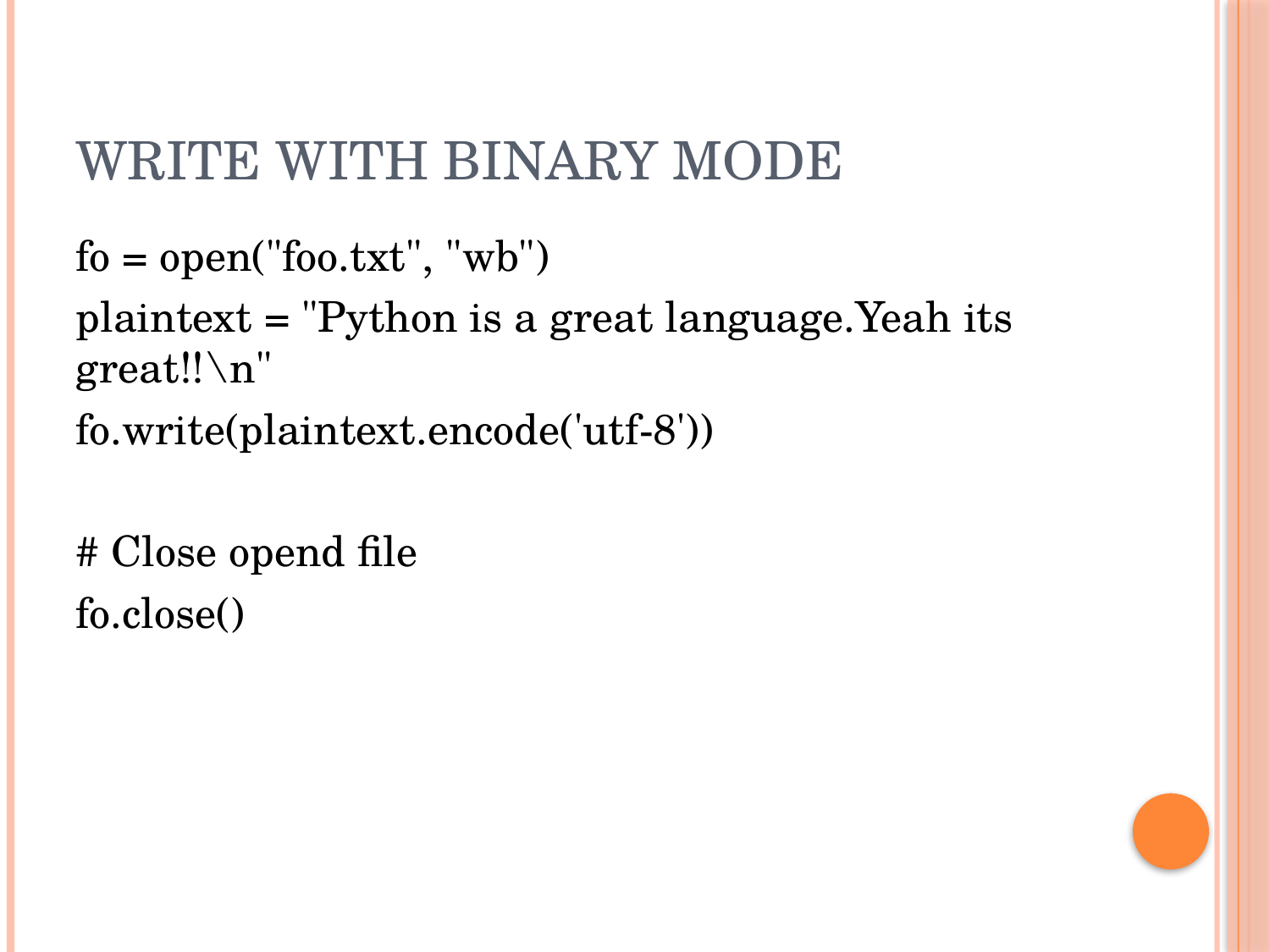

# Write with binary mode
fo = open("foo.txt", "wb")
plaintext = "Python is a great language.Yeah its great!!\n"
fo.write(plaintext.encode('utf-8'))

# Close opend file
fo.close()